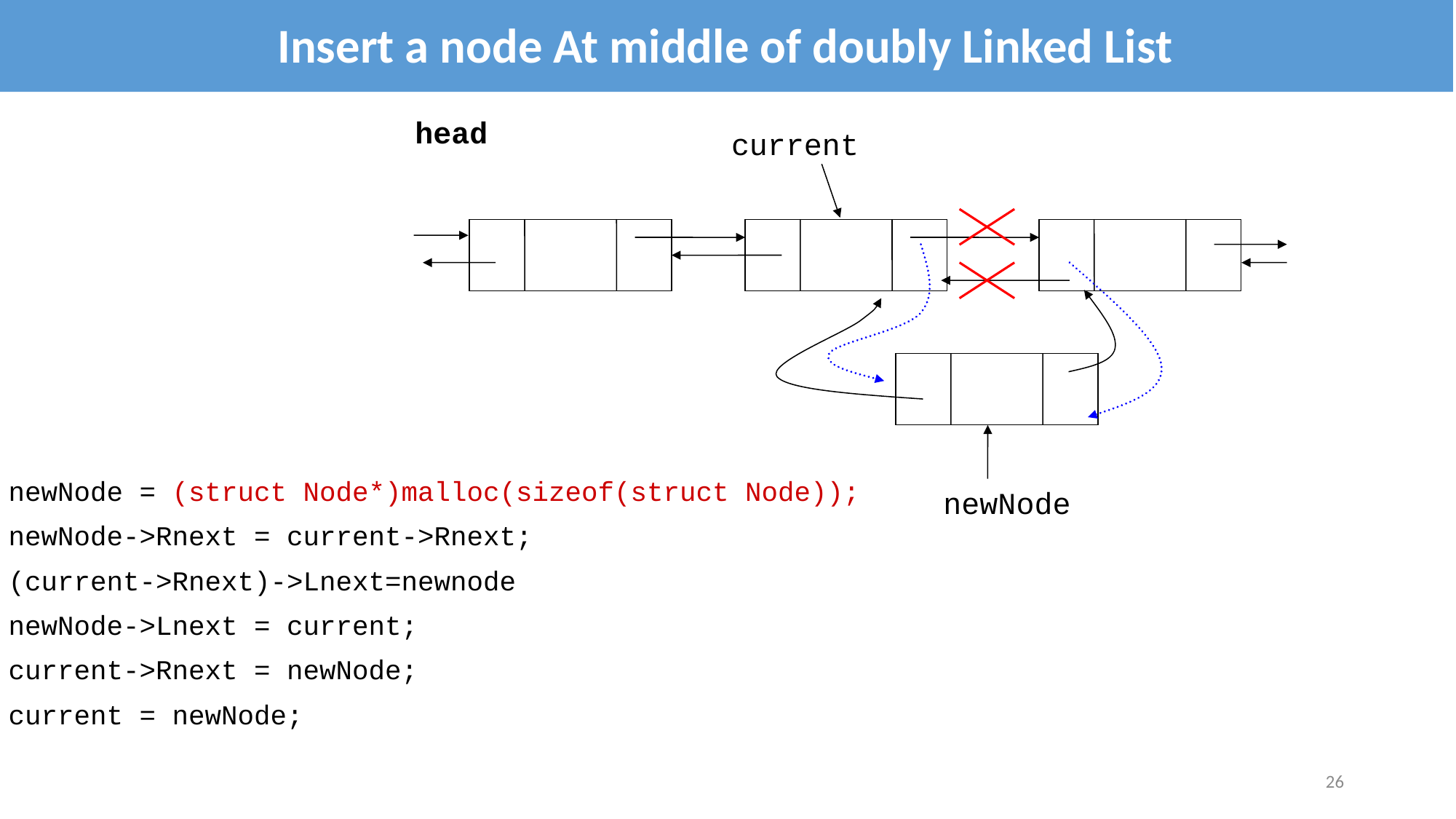

Insert a node At middle of doubly Linked List
head
current

newNode = (struct Node*)malloc(sizeof(struct Node));
newNode->Rnext = current->Rnext;
(current->Rnext)->Lnext=newnode
newNode->Lnext = current;
current->Rnext = newNode;
current = newNode;
newNode
26